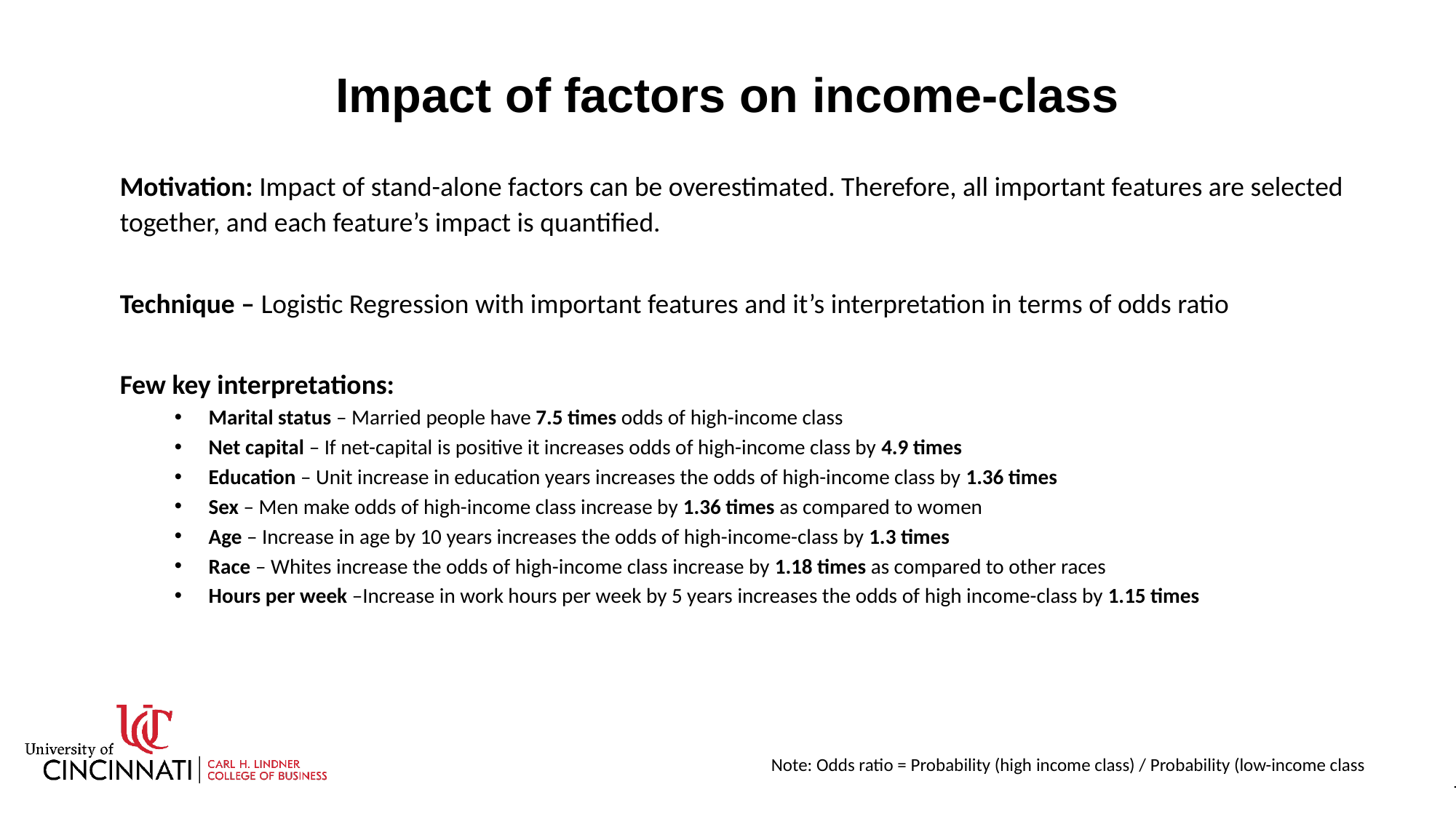

# Impact of factors on income-class
Motivation: Impact of stand-alone factors can be overestimated. Therefore, all important features are selected together, and each feature’s impact is quantified.

Technique – Logistic Regression with important features and it’s interpretation in terms of odds ratio

Few key interpretations:
Marital status – Married people have 7.5 times odds of high-income class
Net capital – If net-capital is positive it increases odds of high-income class by 4.9 times
Education – Unit increase in education years increases the odds of high-income class by 1.36 times
Sex – Men make odds of high-income class increase by 1.36 times as compared to women
Age – Increase in age by 10 years increases the odds of high-income-class by 1.3 times
Race – Whites increase the odds of high-income class increase by 1.18 times as compared to other races
Hours per week –Increase in work hours per week by 5 years increases the odds of high income-class by 1.15 times

Note: Odds ratio = Probability (high income class) / Probability (low-income class